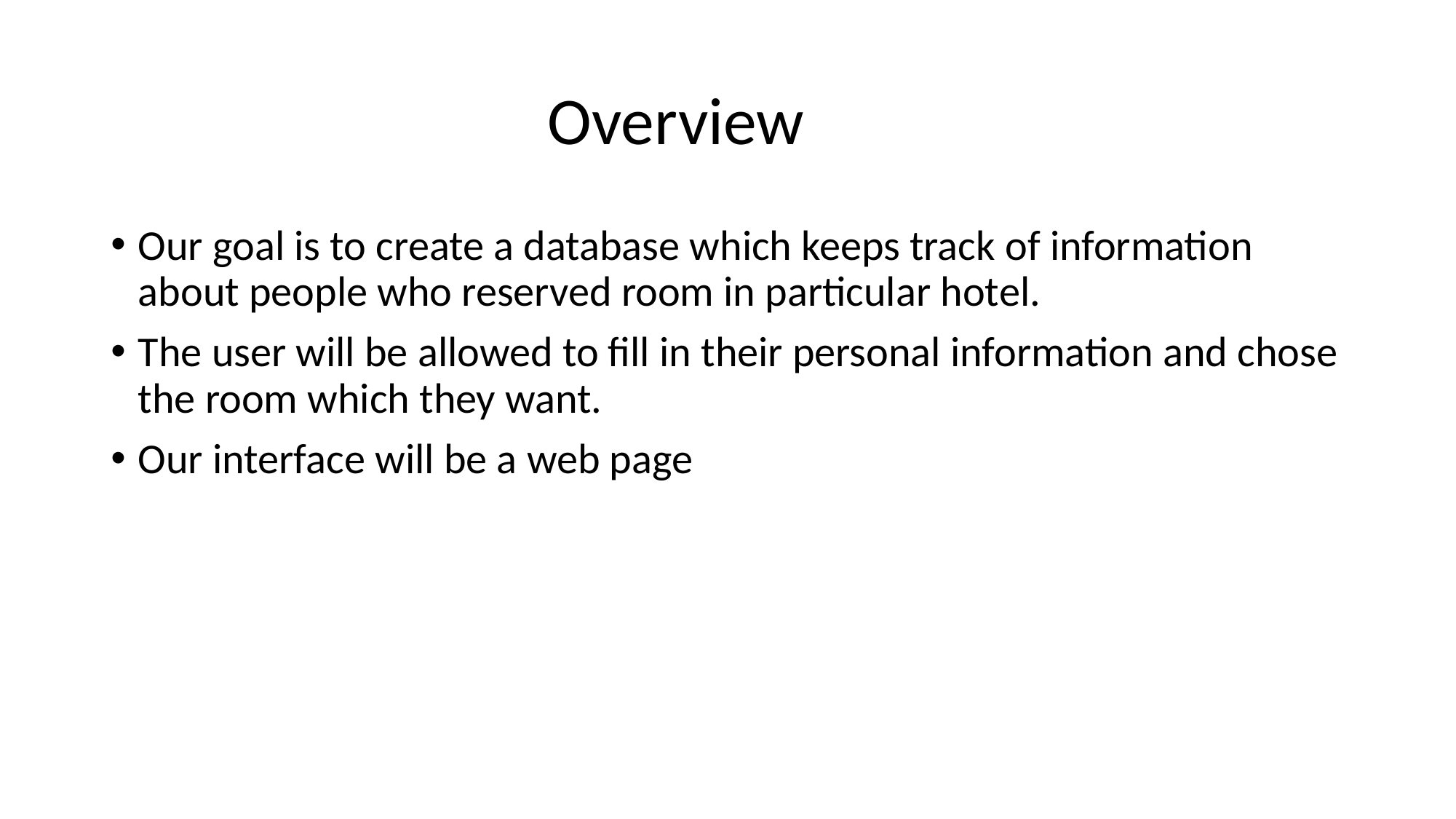

# Overview
Our goal is to create a database which keeps track of information about people who reserved room in particular hotel.
The user will be allowed to fill in their personal information and chose the room which they want.
Our interface will be a web page